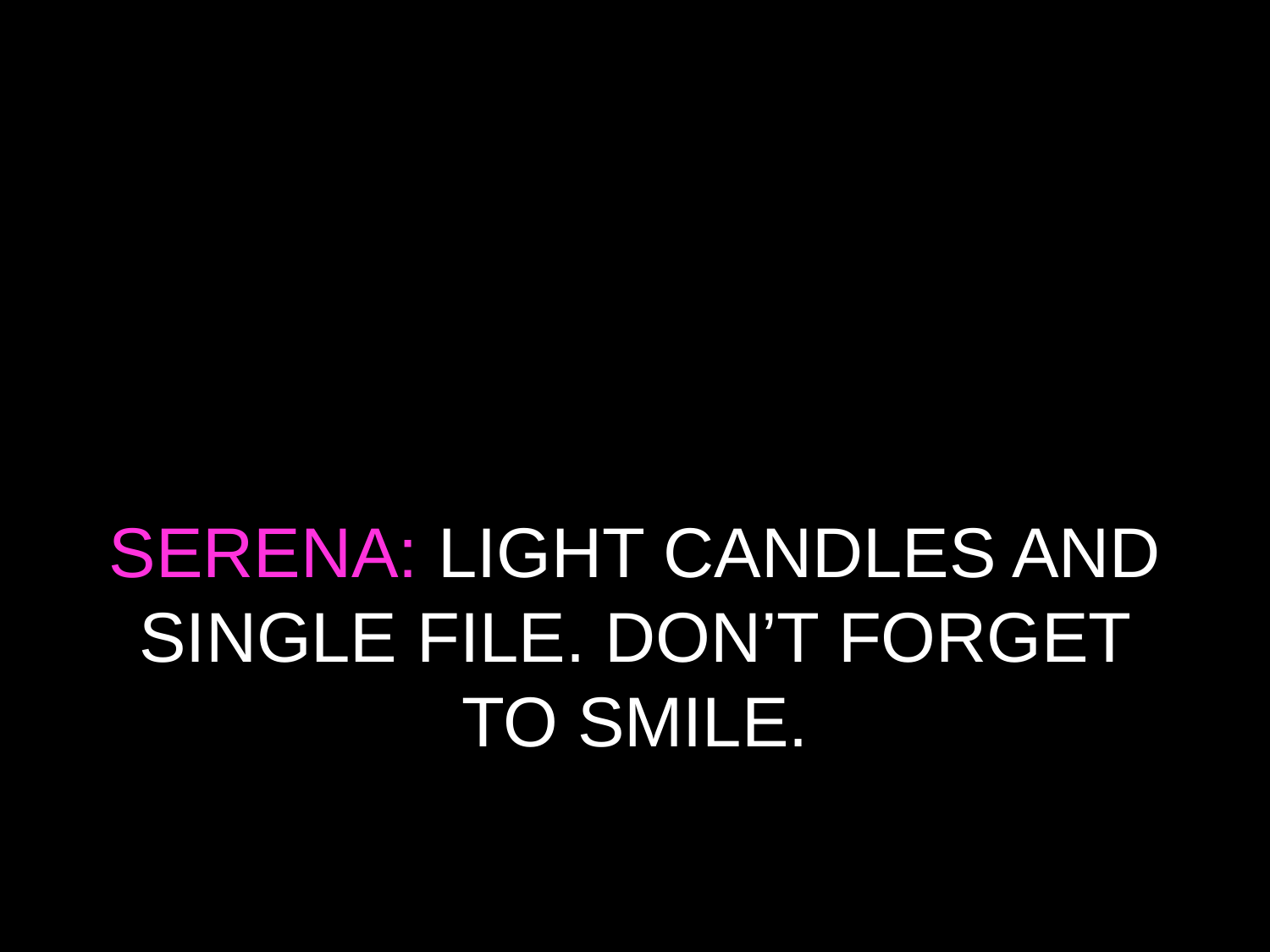

# SERENA: LIGHT CANDLES AND SINGLE FILE. DON’T FORGET TO SMILE.